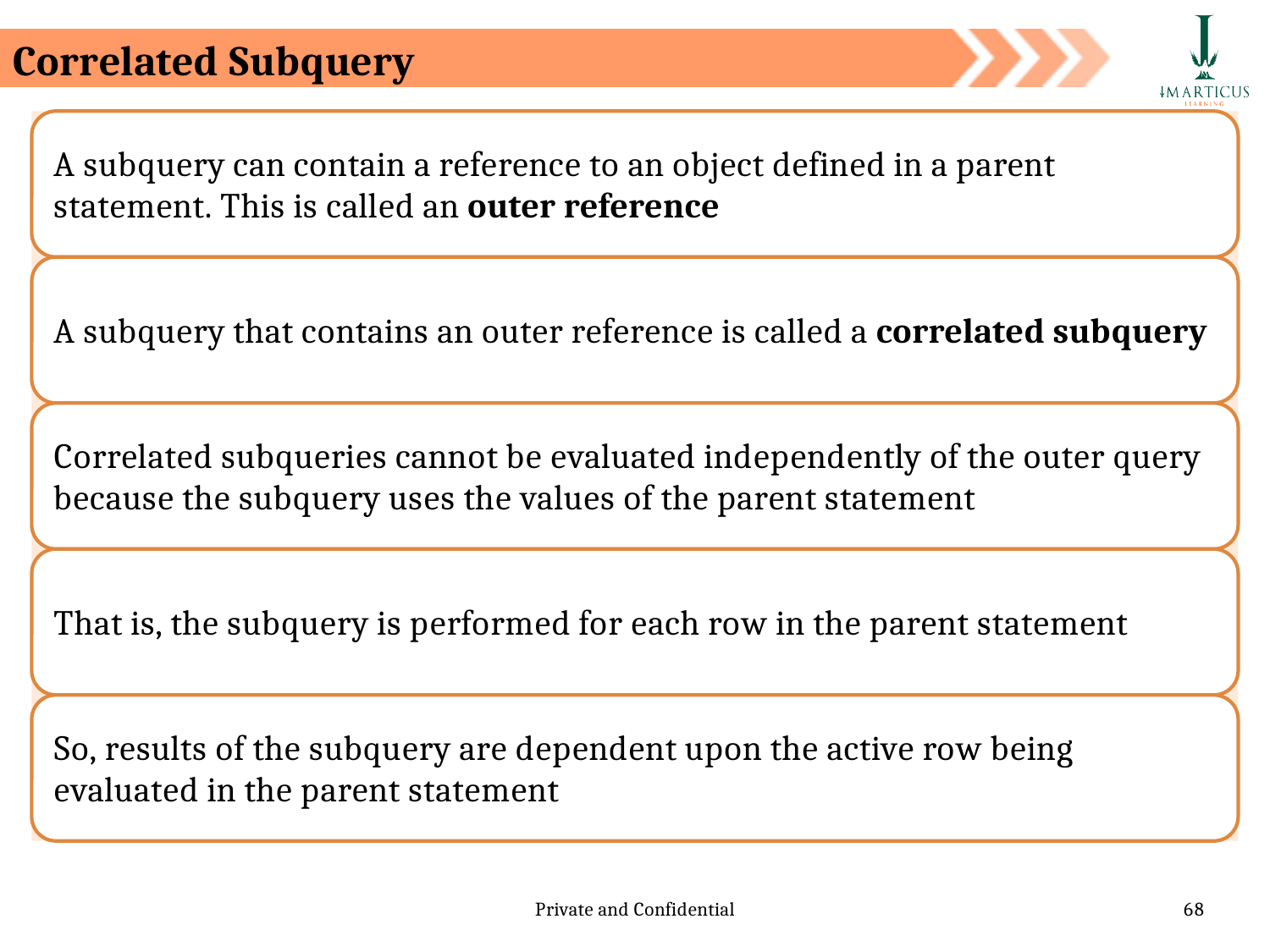

Correlated Subquery

A subquery can contain a reference to an object defined in a parent statement. This is called an outer reference
A subquery that contains an outer reference is called a correlated subquery
Correlated subqueries cannot be evaluated independently of the outer query because the subquery uses the values of the parent statement
That is, the subquery is performed for each row in the parent statement
So, results of the subquery are dependent upon the active row being evaluated in the parent statement